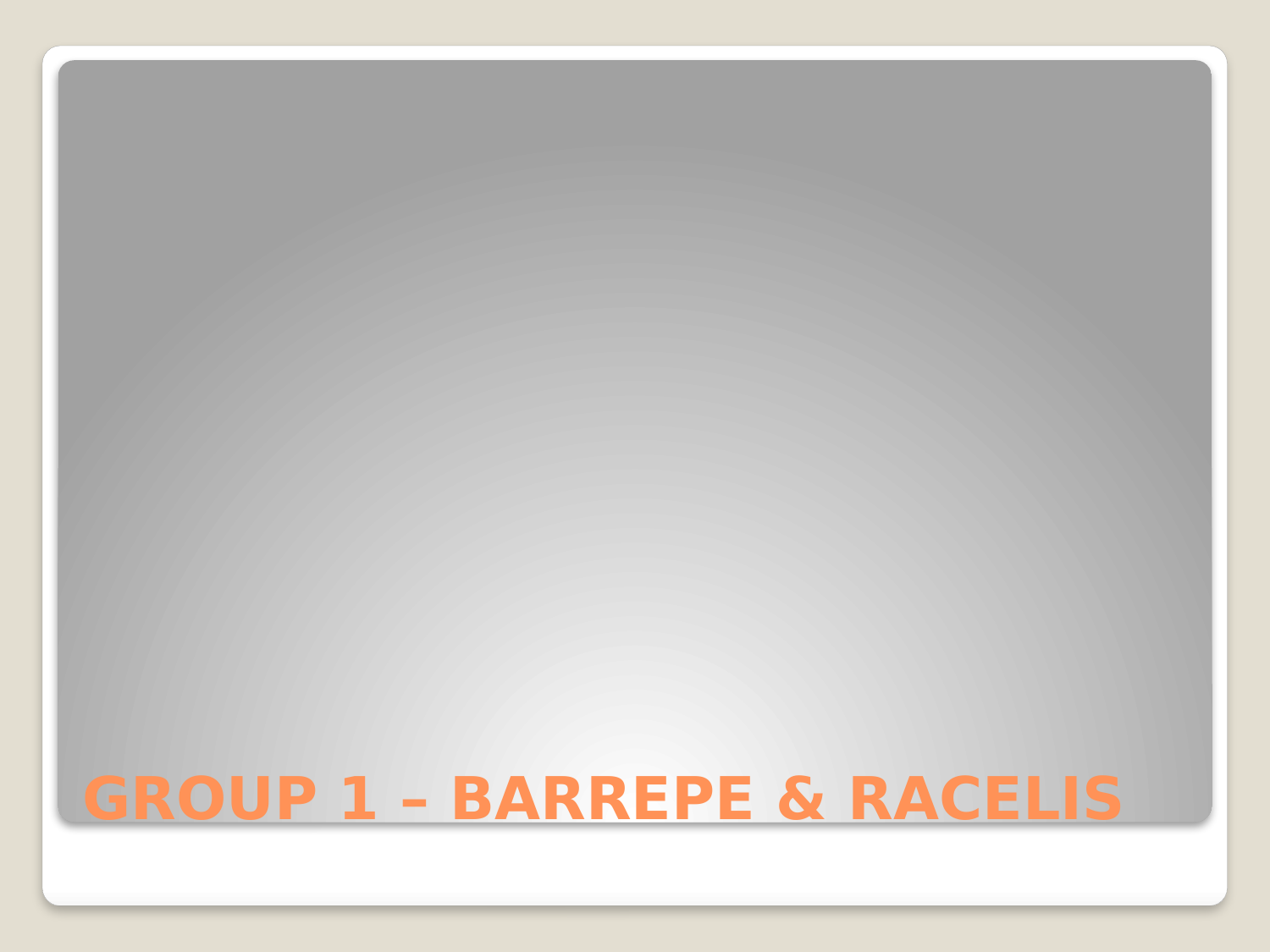

# GROUP 1 – BARREPE & RACELIS